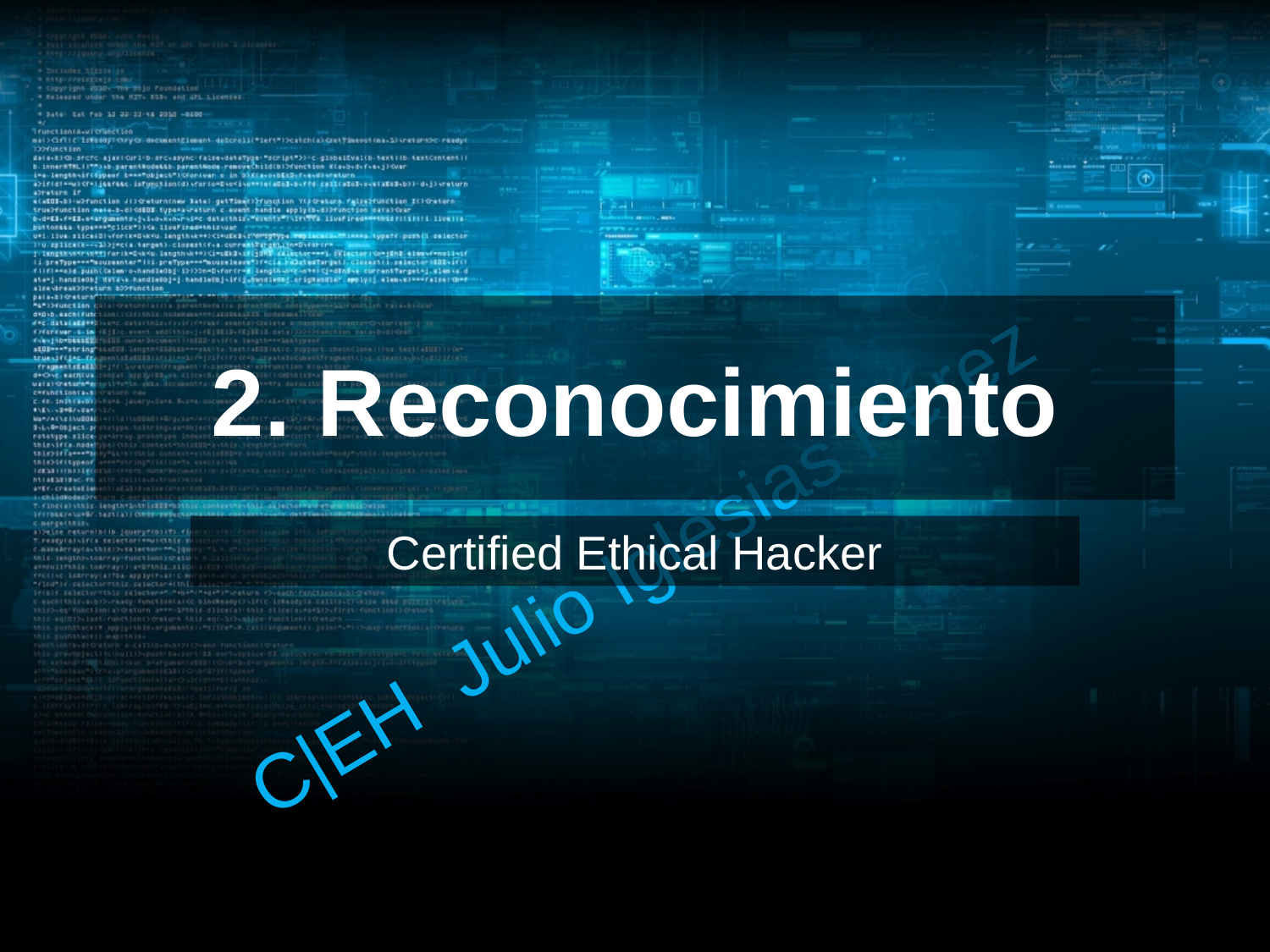

# 2. Reconocimiento
C|EH  Julio Iglesias Pérez
Certified Ethical Hacker